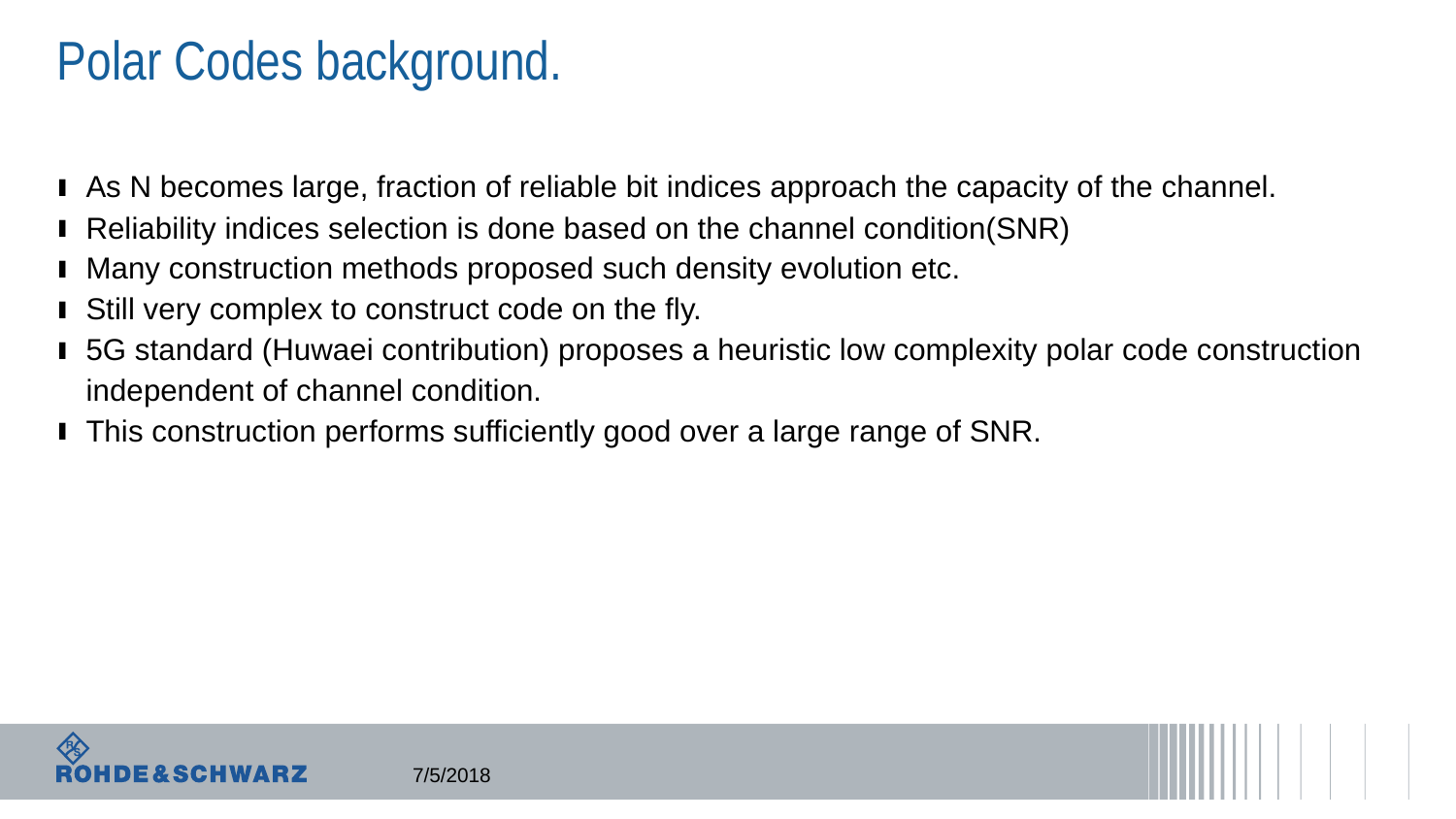

# Polar Codes background.
As N becomes large, fraction of reliable bit indices approach the capacity of the channel.
Reliability indices selection is done based on the channel condition(SNR)
Many construction methods proposed such density evolution etc.
Still very complex to construct code on the fly.
5G standard (Huwaei contribution) proposes a heuristic low complexity polar code construction independent of channel condition.
This construction performs sufficiently good over a large range of SNR.

7/5/2018